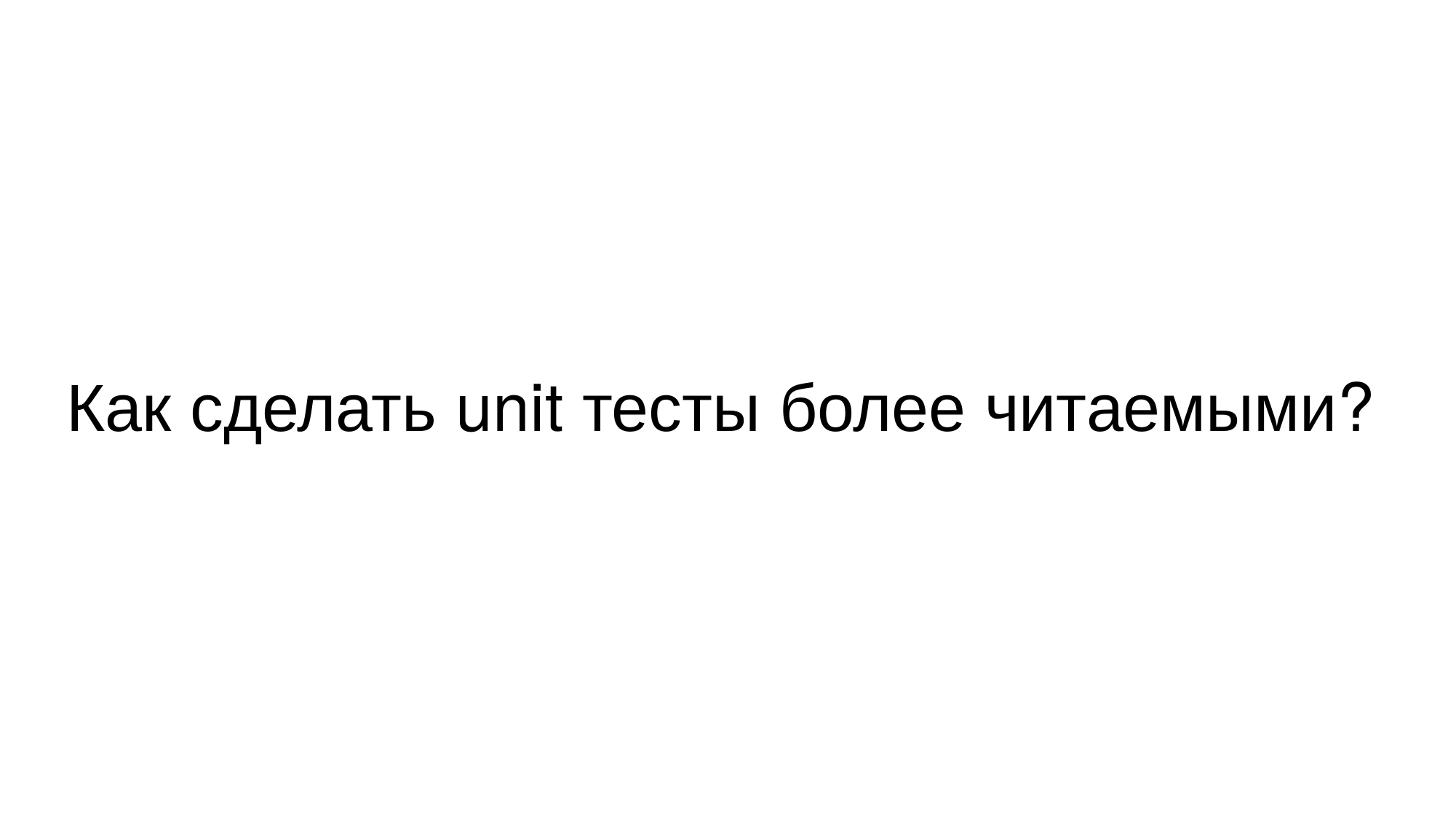

# Как сделать unit тесты более читаемыми?